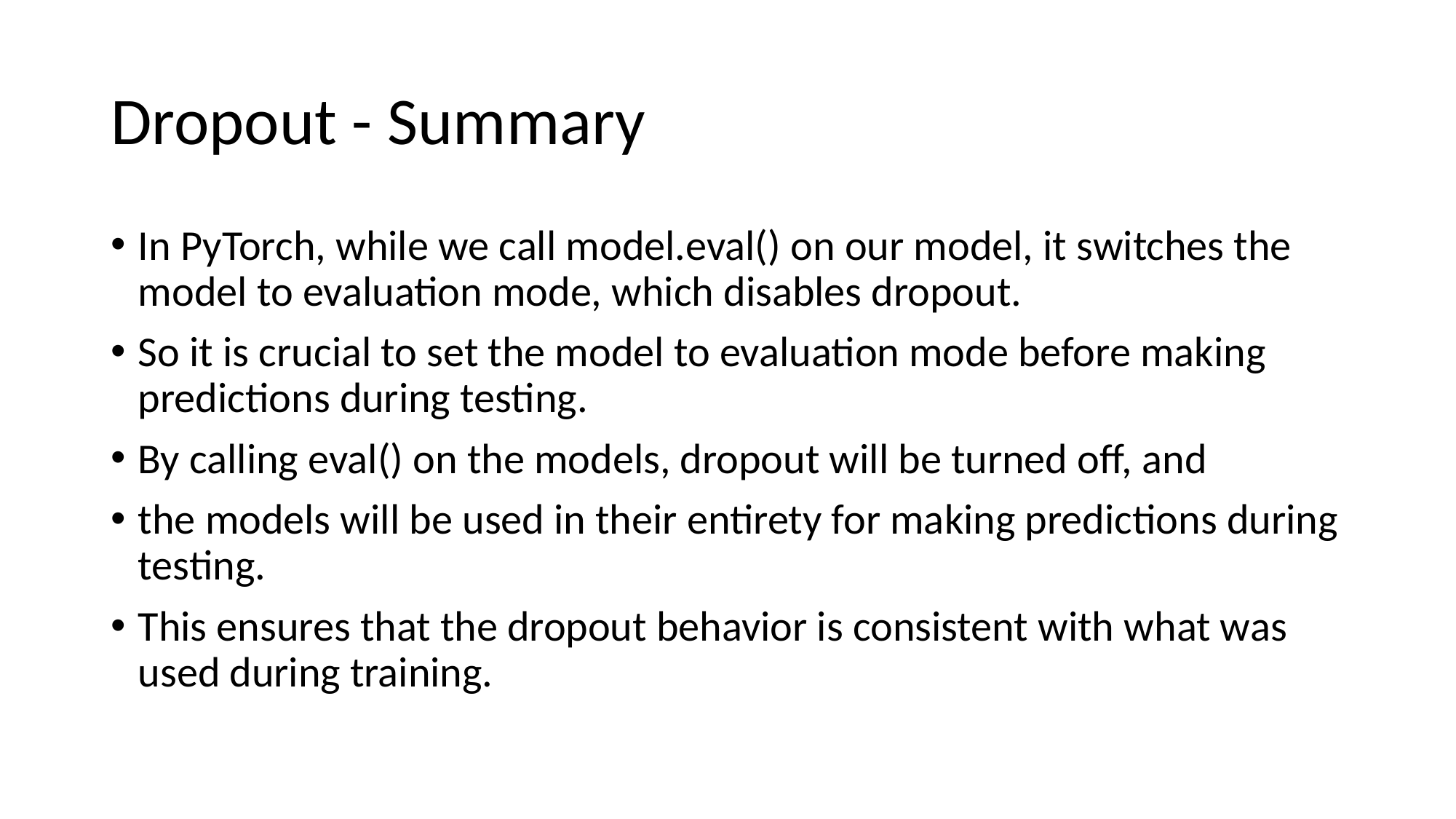

# Dropout - Summary
In PyTorch, while we call model.eval() on our model, it switches the model to evaluation mode, which disables dropout.
So it is crucial to set the model to evaluation mode before making predictions during testing.
By calling eval() on the models, dropout will be turned off, and
the models will be used in their entirety for making predictions during testing.
This ensures that the dropout behavior is consistent with what was used during training.